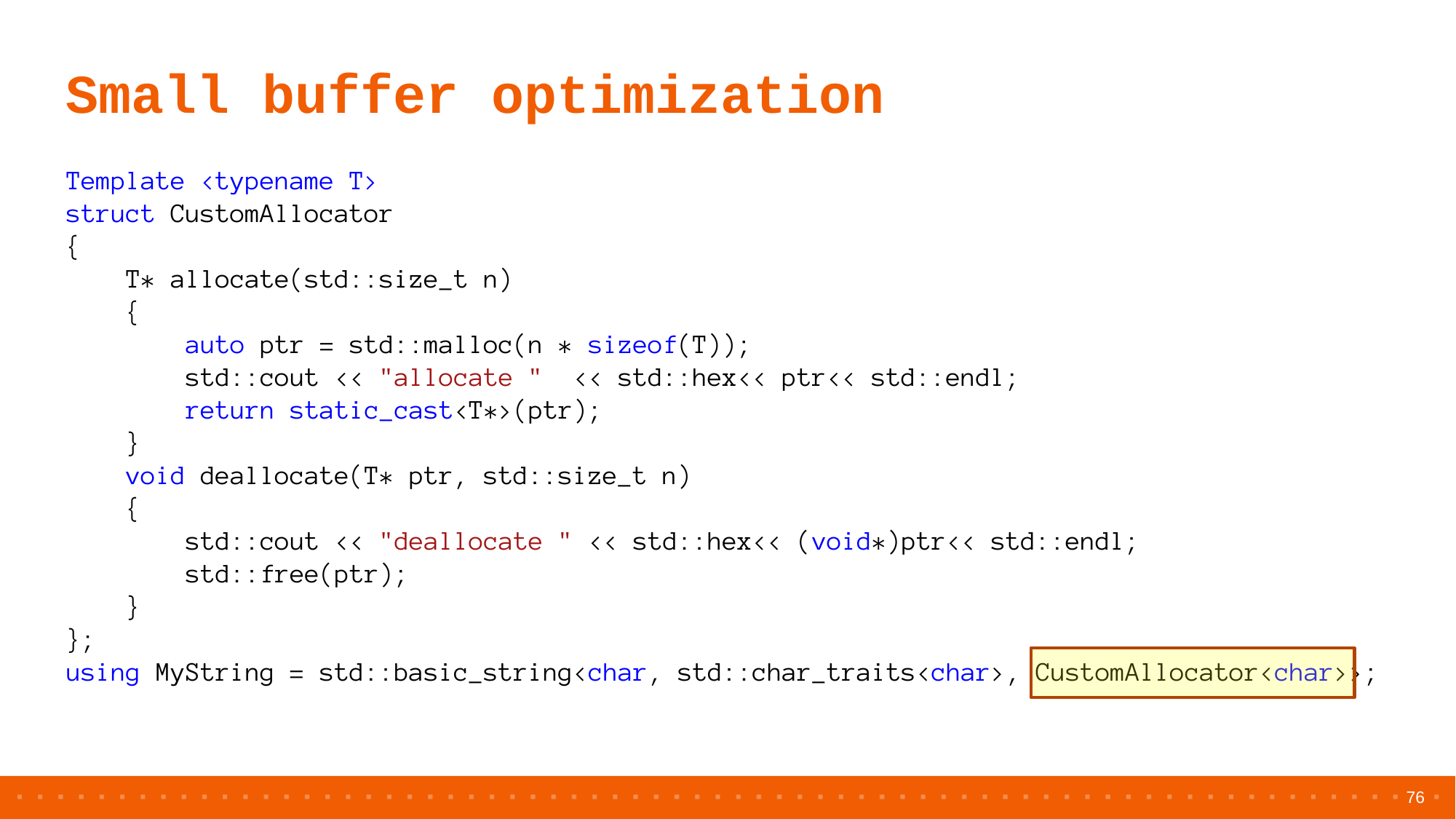

# Small buffer optimization
Template <typename T>
struct CustomAllocator
{
    T* allocate(std::size_t n)
    {
        auto ptr = std::malloc(n * sizeof(T));
        std::cout << "allocate "  << std::hex<< ptr<< std::endl;
        return static_cast<T*>(ptr);
    }
    void deallocate(T* ptr, std::size_t n)
    {
        std::cout << "deallocate " << std::hex<< (void*)ptr<< std::endl;
        std::free(ptr);
    }
};
using MyString = std::basic_string<char, std::char_traits<char>, CustomAllocator<char>>;

76